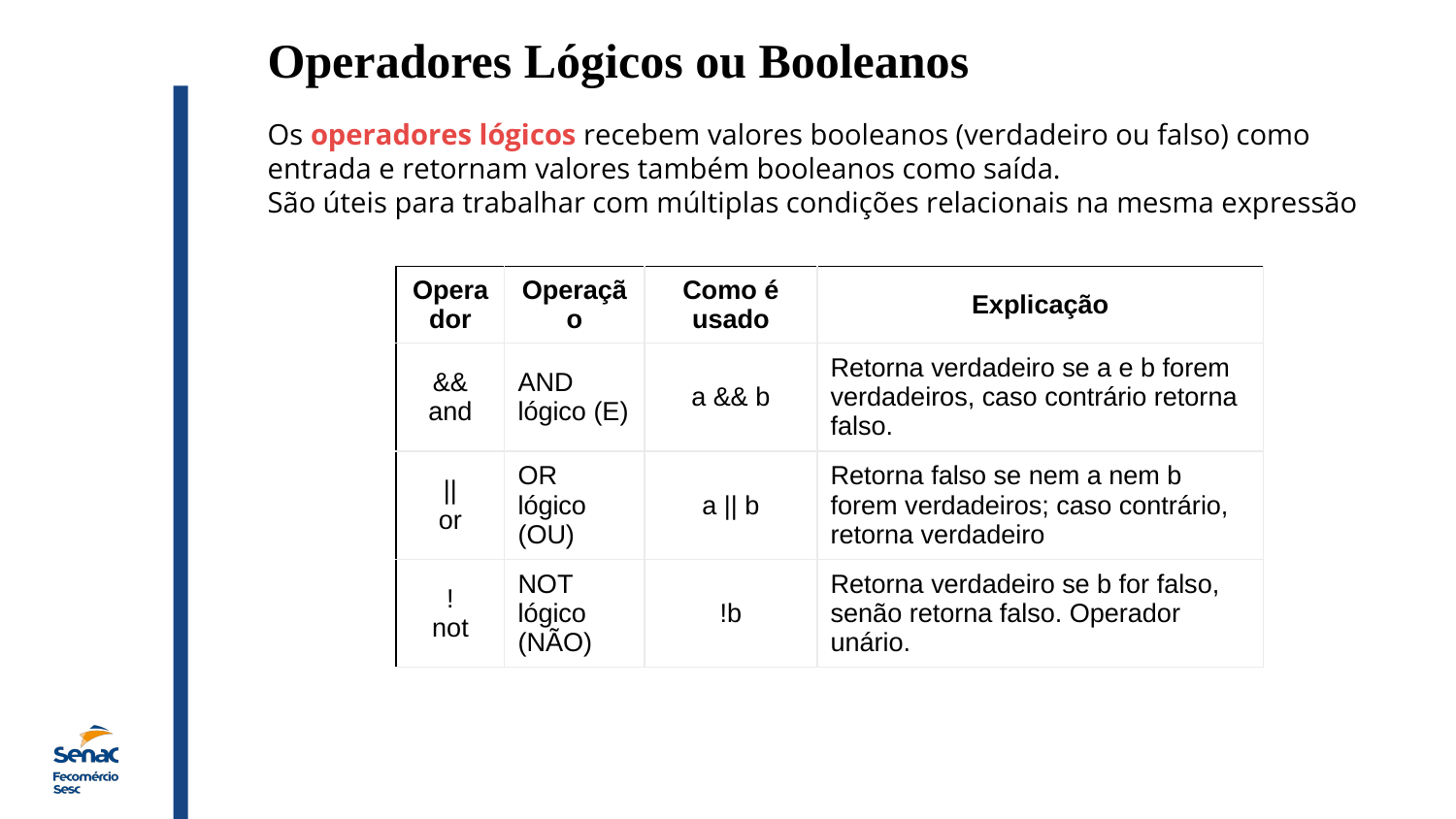

Operadores Lógicos ou Booleanos
Os operadores lógicos recebem valores booleanos (verdadeiro ou falso) como entrada e retornam valores também booleanos como saída.
São úteis para trabalhar com múltiplas condições relacionais na mesma expressão
| Operador | Operação | Como é usado | Explicação |
| --- | --- | --- | --- |
| && and | AND lógico (E) | a && b | Retorna verdadeiro se a e b forem verdadeiros, caso contrário retorna falso. |
| || or | OR lógico (OU) | a || b | Retorna falso se nem a nem b forem verdadeiros; caso contrário, retorna verdadeiro |
| ! not | NOT lógico (NÃO) | !b | Retorna verdadeiro se b for falso, senão retorna falso. Operador unário. |